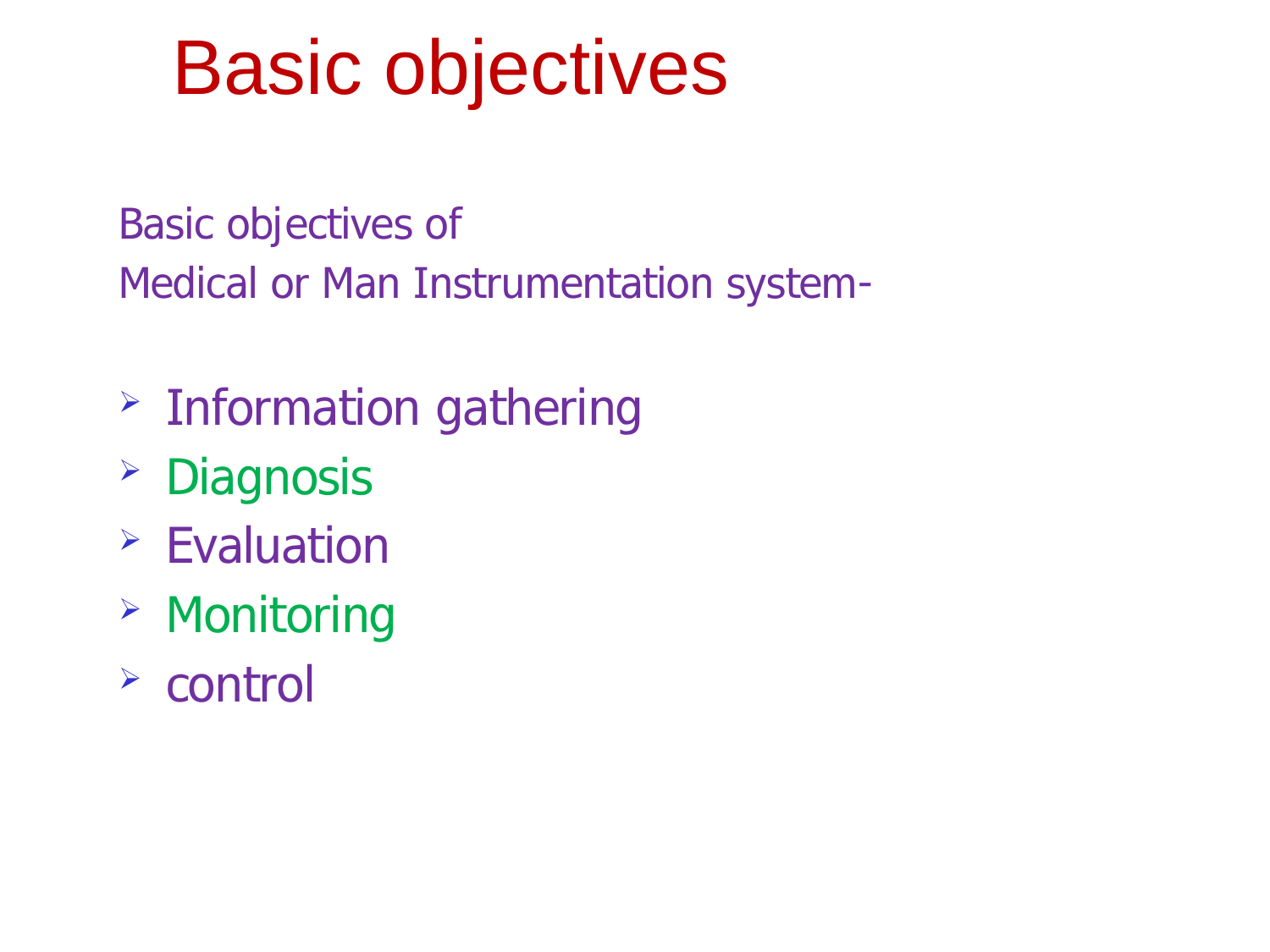

# Basic objectives
Basic objectives of
Medical or Man Instrumentation system-

Information gathering
Diagnosis
Evaluation
Monitoring
control